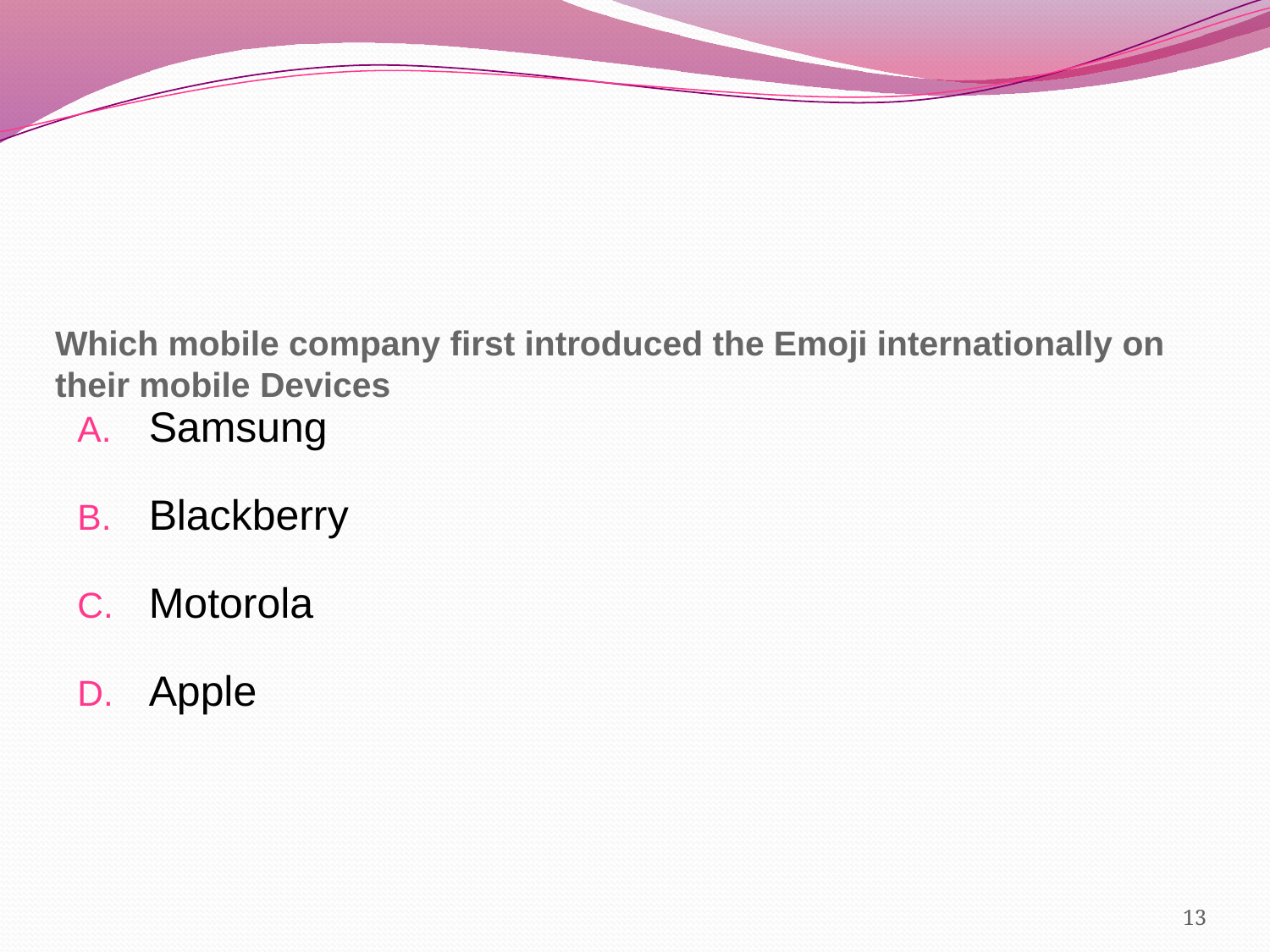

# Which mobile company first introduced the Emoji internationally on their mobile Devices
Samsung
Blackberry
Motorola
Apple

13